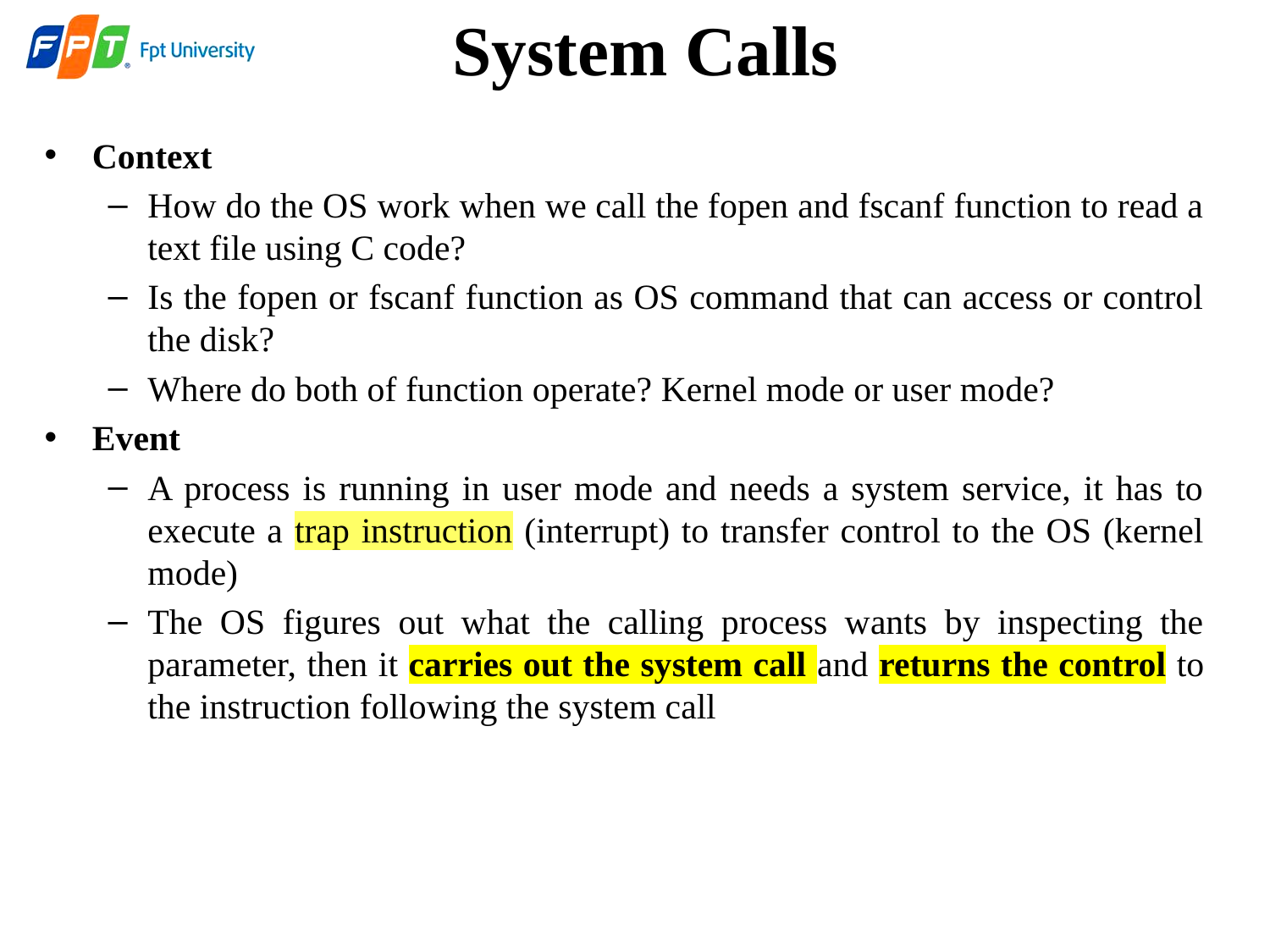

# System Calls
Context
How do the OS work when we call the fopen and fscanf function to read a text file using C code?
Is the fopen or fscanf function as OS command that can access or control the disk?
Where do both of function operate? Kernel mode or user mode?
Event
A process is running in user mode and needs a system service, it has to execute a trap instruction (interrupt) to transfer control to the OS (kernel mode)
The OS figures out what the calling process wants by inspecting the parameter, then it carries out the system call and returns the control to the instruction following the system call